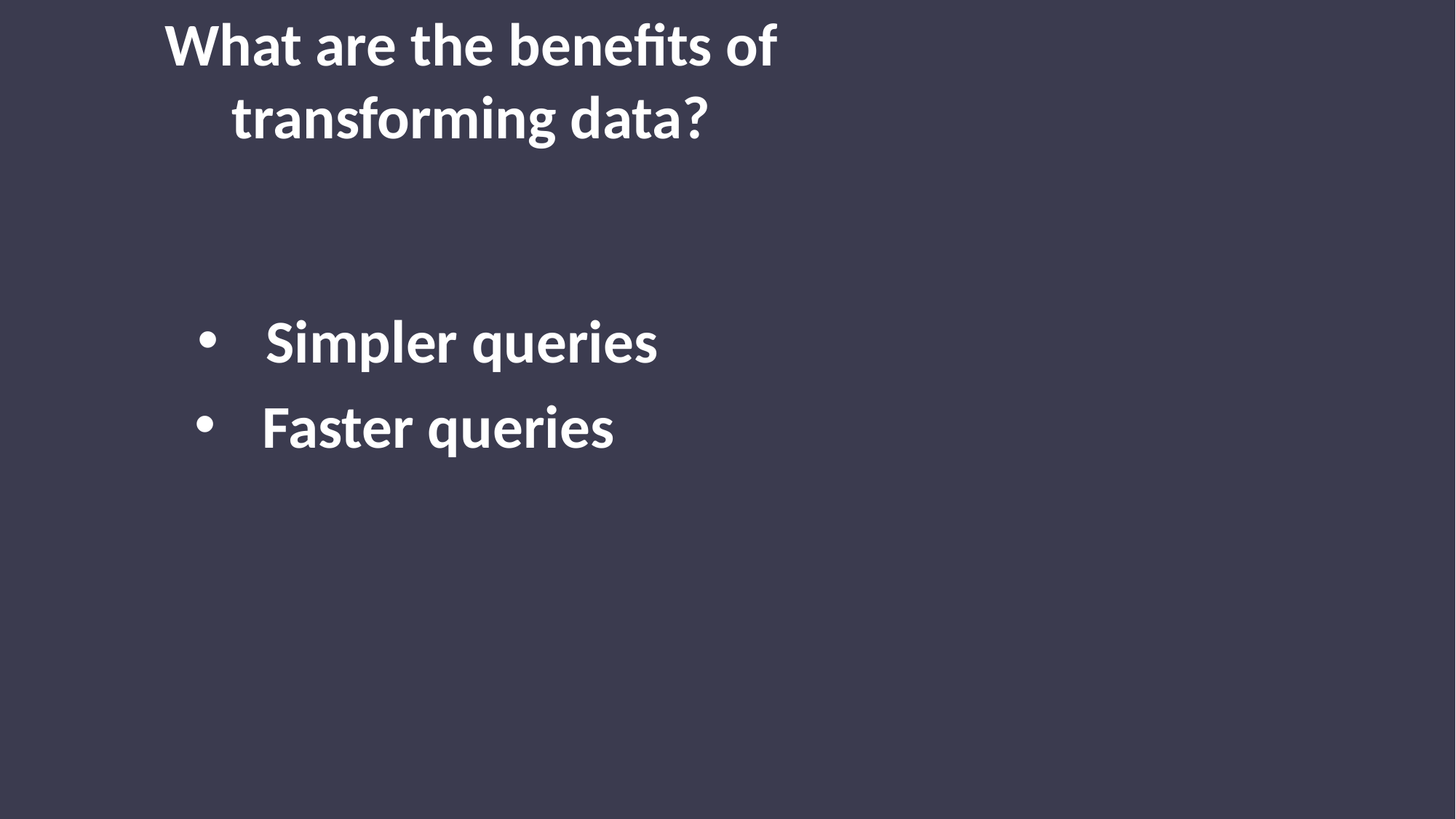

What are the benefits of transforming data?
Simpler queries
Faster queries